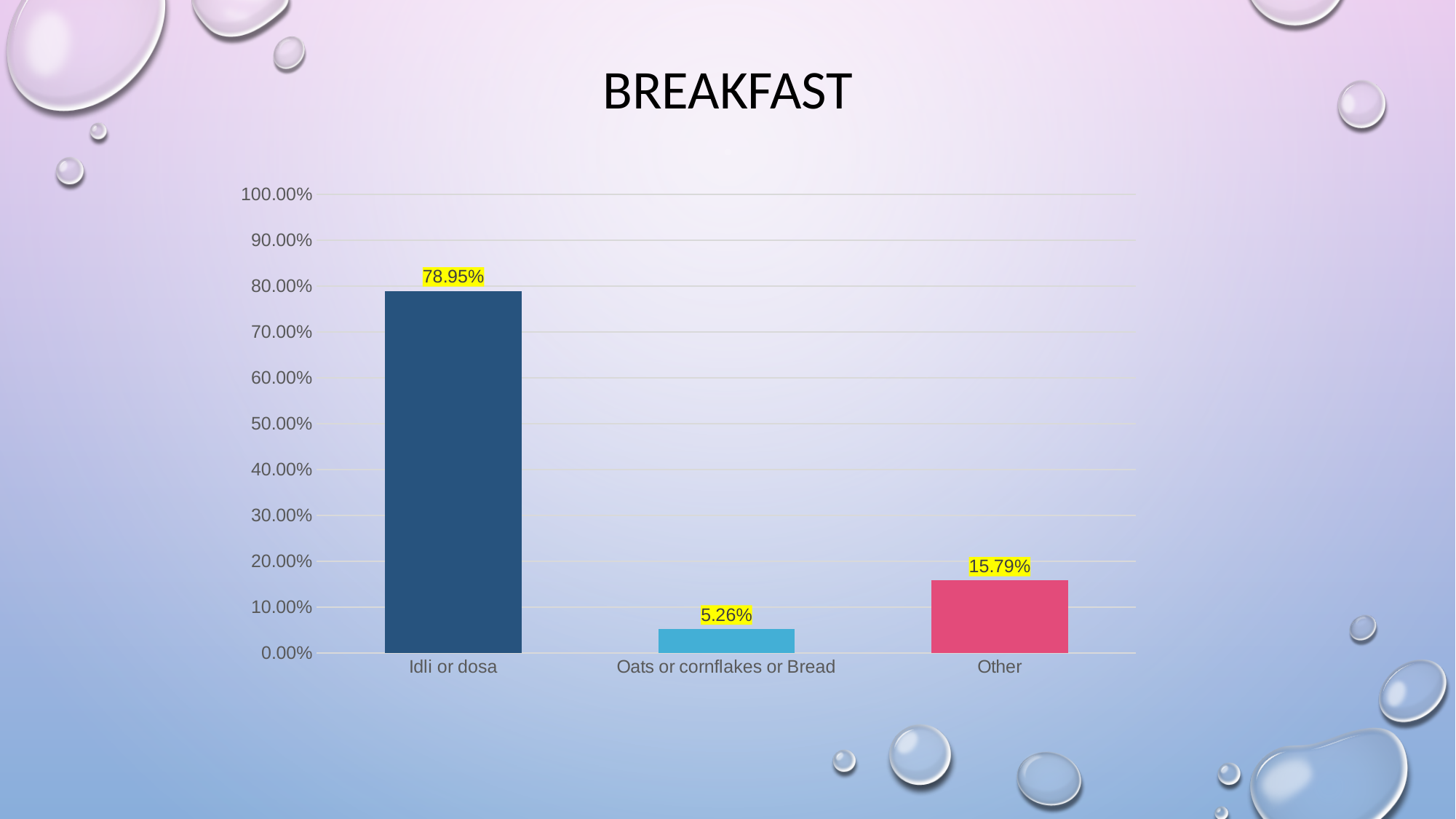

# Breakfast

### Chart

| Category | Total |
|---|---|
| Idli or dosa | 0.7894736842105263 |
| Oats or cornflakes or Bread | 0.05263157894736842 |
| Other | 0.15789473684210525 |